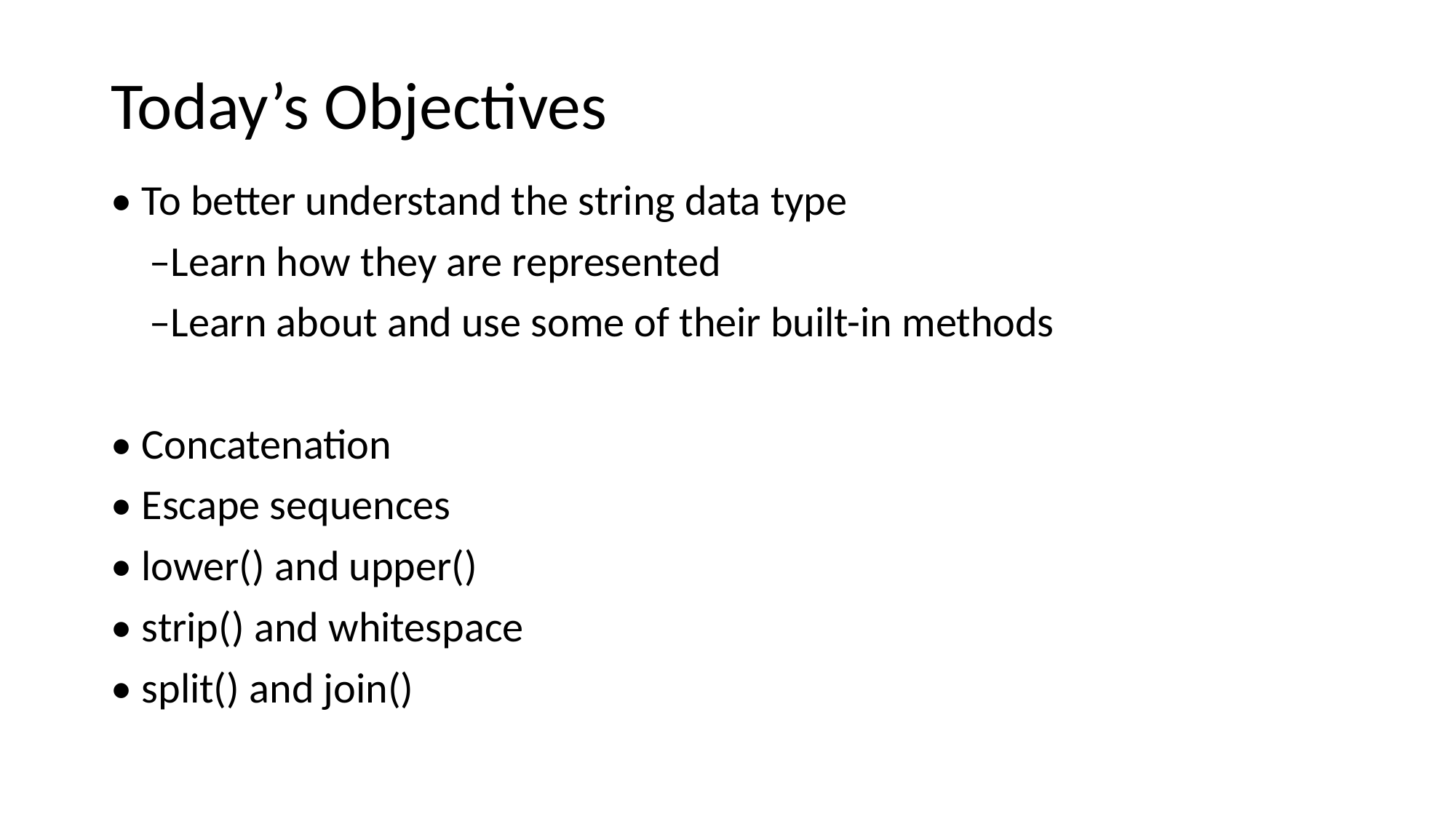

# Today’s Objectives
• To better understand the string data type
    –Learn how they are represented
    –Learn about and use some of their built-in methods

• Concatenation
• Escape sequences
• lower() and upper()
• strip() and whitespace
• split() and join()